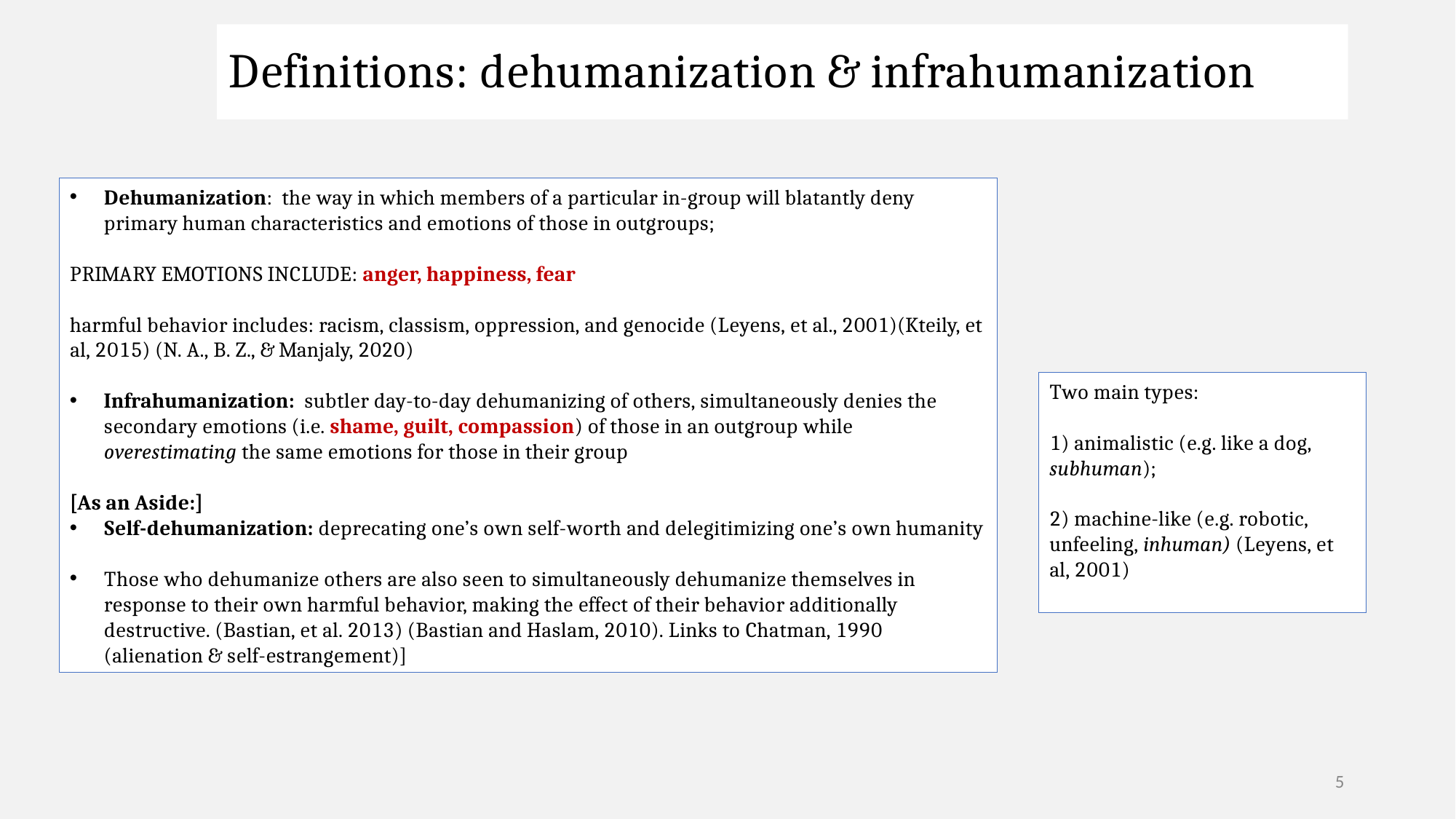

# Definitions: dehumanization & infrahumanization
Dehumanization:  the way in which members of a particular in-group will blatantly deny primary human characteristics and emotions of those in outgroups;

PRIMARY EMOTIONS INCLUDE: anger, happiness, fear

harmful behavior includes: racism, classism, oppression, and genocide (Leyens, et al., 2001)(Kteily, et al, 2015) (N. A., B. Z., & Manjaly, 2020)

Infrahumanization:  subtler day-to-day dehumanizing of others, simultaneously denies the secondary emotions (i.e. shame, guilt, compassion) of those in an outgroup while overestimating the same emotions for those in their group

[As an Aside:]
Self-dehumanization: deprecating one’s own self-worth and delegitimizing one’s own humanity

Those who dehumanize others are also seen to simultaneously dehumanize themselves in response to their own harmful behavior, making the effect of their behavior additionally destructive. (Bastian, et al. 2013) (Bastian and Haslam, 2010). Links to Chatman, 1990 (alienation & self-estrangement)]
Two main types:

1) animalistic (e.g. like a dog, subhuman);

2) machine-like (e.g. robotic, unfeeling, inhuman) (Leyens, et al, 2001)

5